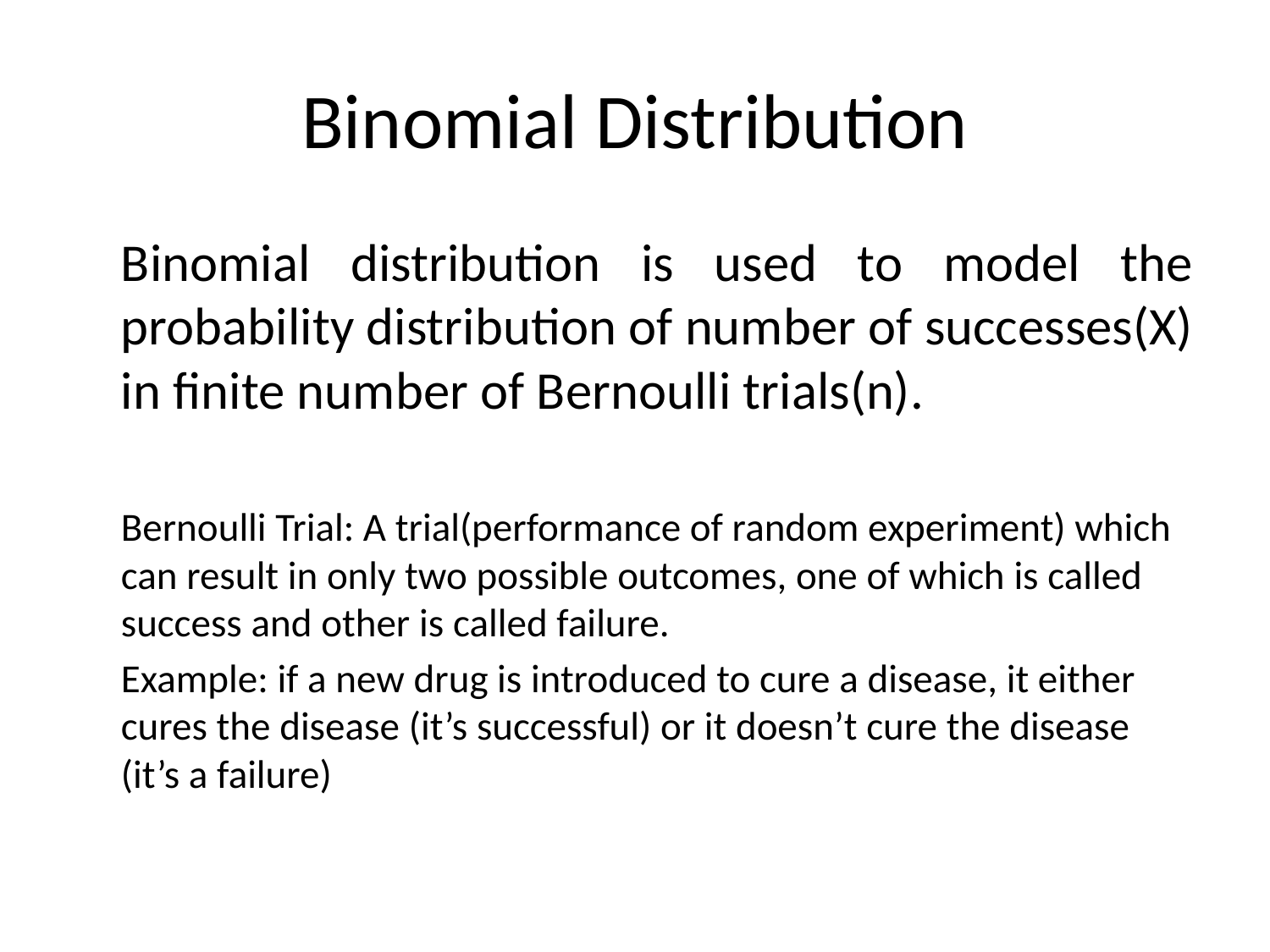

# Binomial Distribution
	Binomial distribution is used to model the probability distribution of number of successes(X) in finite number of Bernoulli trials(n).

	Bernoulli Trial: A trial(performance of random experiment) which can result in only two possible outcomes, one of which is called success and other is called failure.
	Example: if a new drug is introduced to cure a disease, it either cures the disease (it’s successful) or it doesn’t cure the disease (it’s a failure)